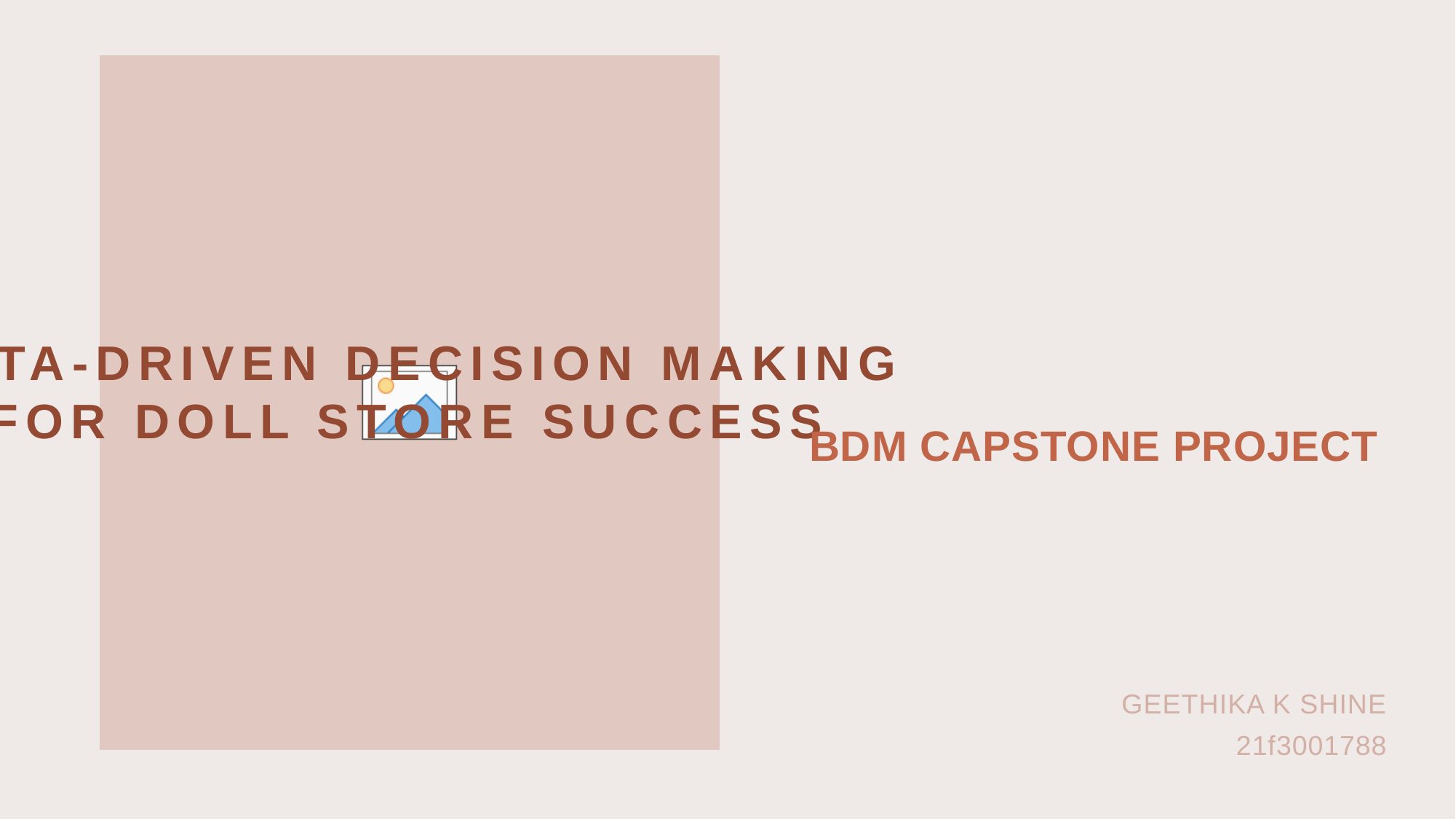

DATA-DRIVEN DECISION MAKING
FOR DOLL STORE SUCCESS
#

BDM CAPSTONE PROJECT

GEETHIKA K SHINE
21f3001788